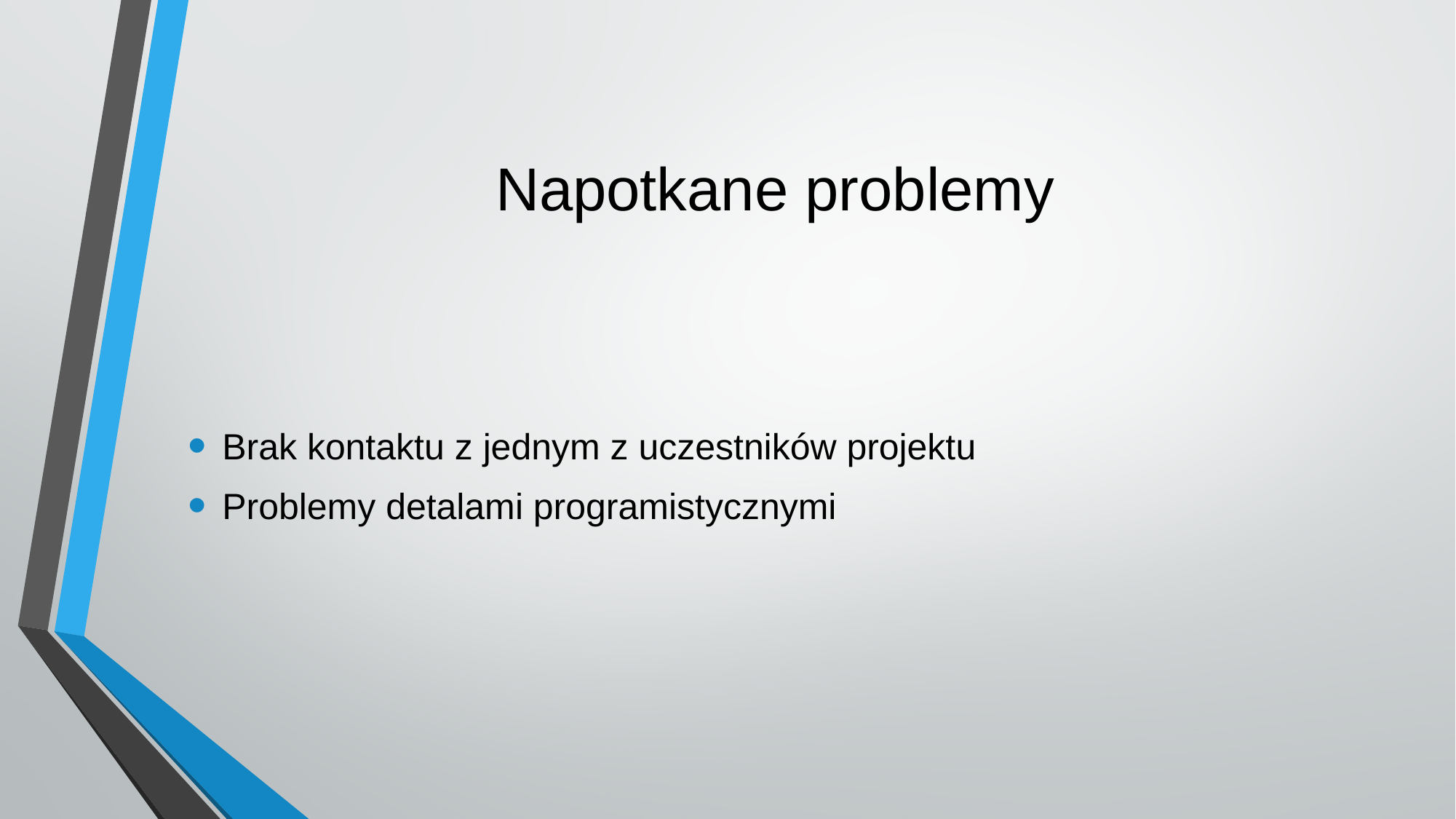

# Napotkane problemy
Brak kontaktu z jednym z uczestników projektu
Problemy detalami programistycznymi